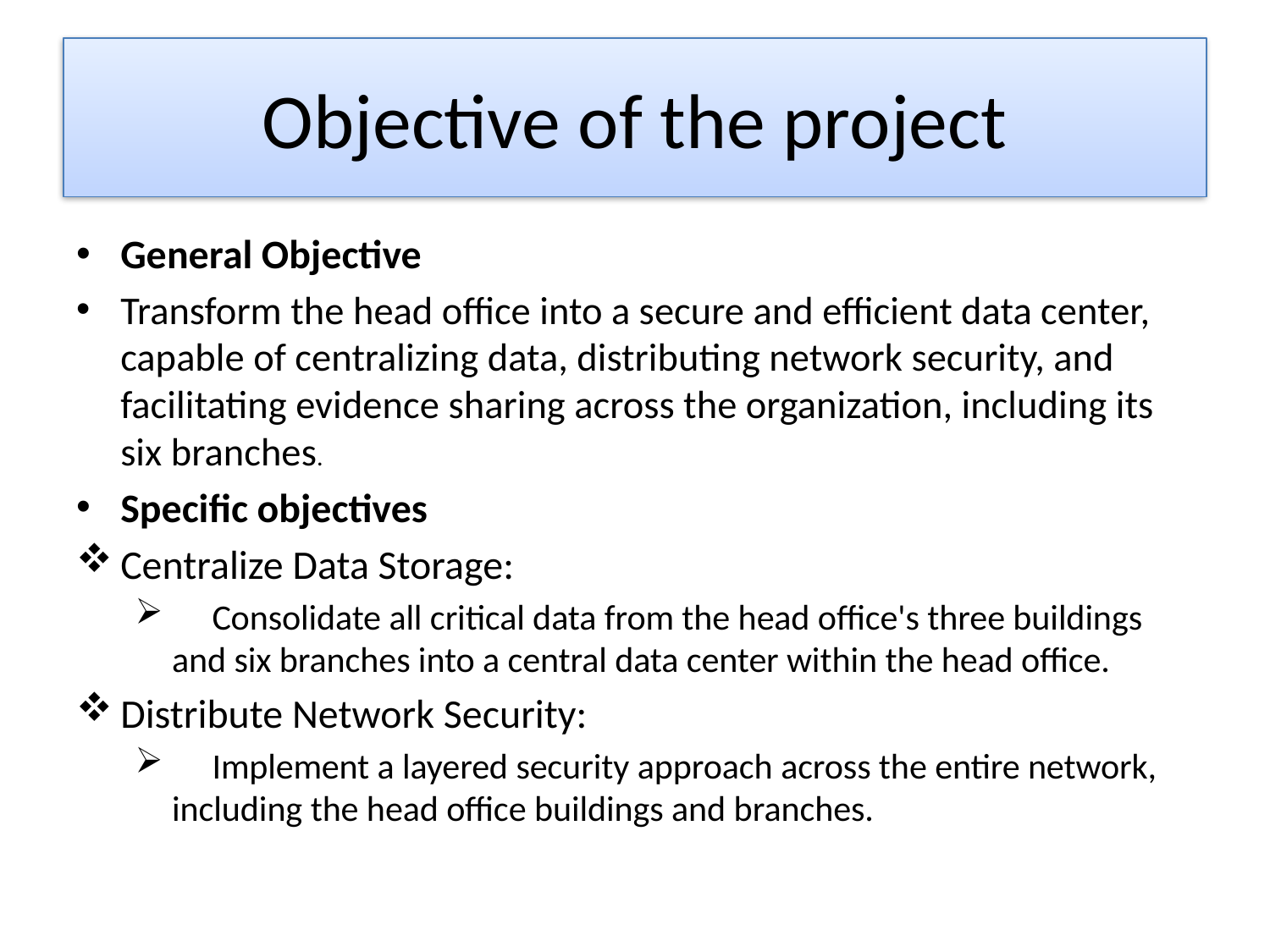

# Objective of the project
General Objective
Transform the head office into a secure and efficient data center, capable of centralizing data, distributing network security, and facilitating evidence sharing across the organization, including its six branches.
Specific objectives
Centralize Data Storage:
     Consolidate all critical data from the head office's three buildings and six branches into a central data center within the head office.
Distribute Network Security:
     Implement a layered security approach across the entire network, including the head office buildings and branches.